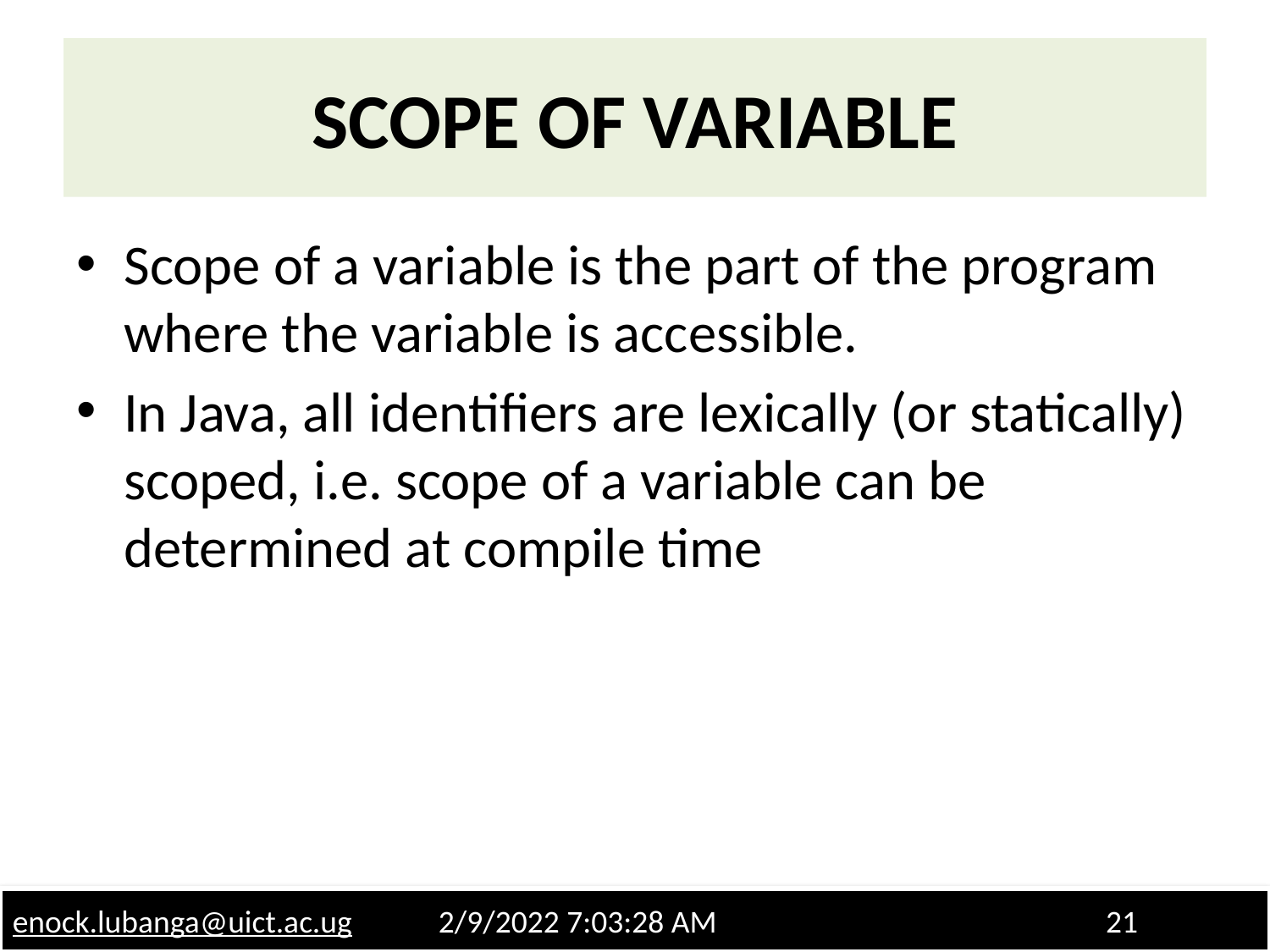

# SCOPE OF VARIABLE
Scope of a variable is the part of the program where the variable is accessible.
In Java, all identifiers are lexically (or statically) scoped, i.e. scope of a variable can be determined at compile time